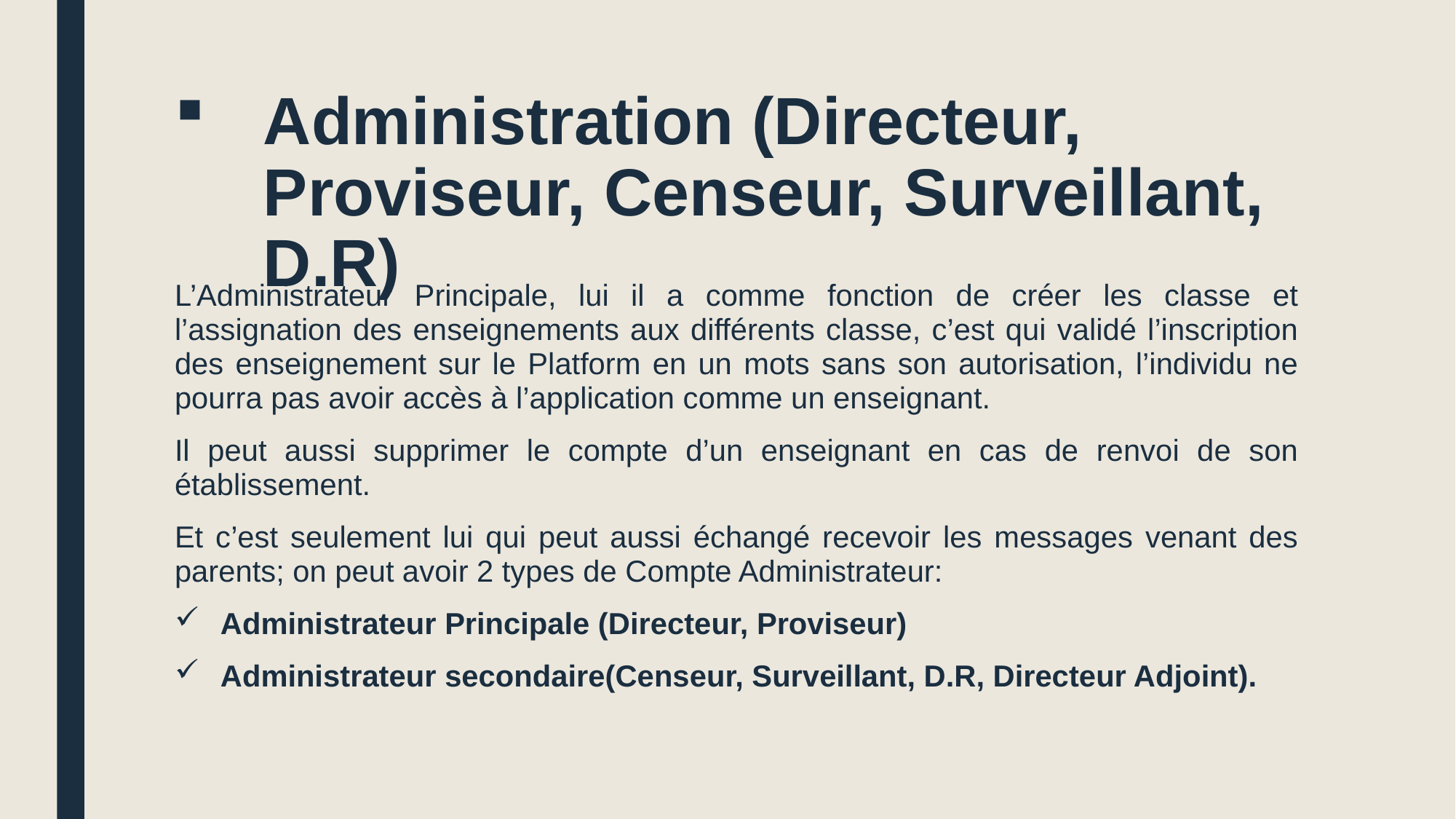

# Administration (Directeur, Proviseur, Censeur, Surveillant, D.R)
L’Administrateur Principale, lui il a comme fonction de créer les classe et l’assignation des enseignements aux différents classe, c’est qui validé l’inscription des enseignement sur le Platform en un mots sans son autorisation, l’individu ne pourra pas avoir accès à l’application comme un enseignant.
Il peut aussi supprimer le compte d’un enseignant en cas de renvoi de son établissement.
Et c’est seulement lui qui peut aussi échangé recevoir les messages venant des parents; on peut avoir 2 types de Compte Administrateur:
Administrateur Principale (Directeur, Proviseur)
Administrateur secondaire(Censeur, Surveillant, D.R, Directeur Adjoint).